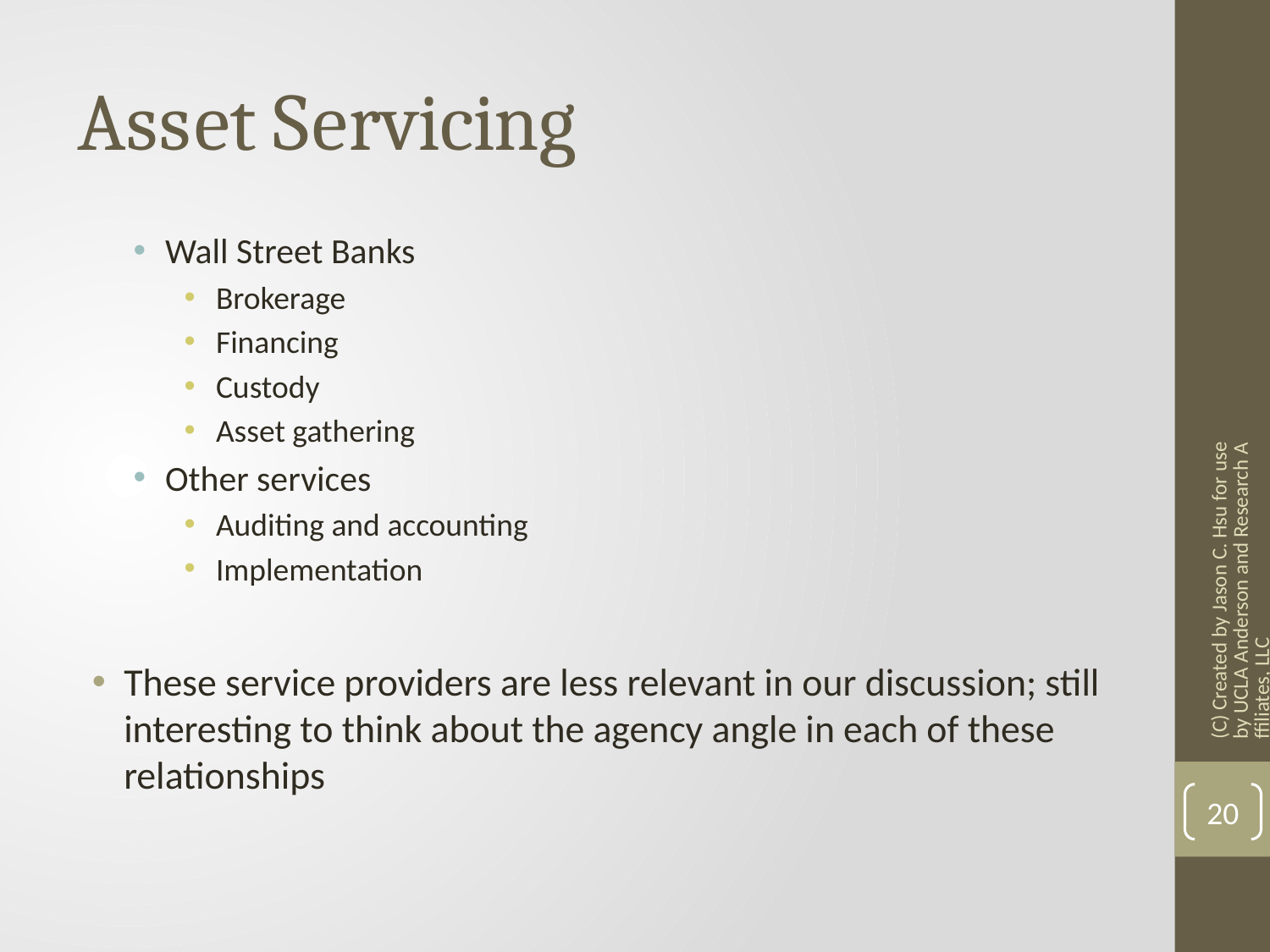

# Asset Servicing
Wall Street Banks
Brokerage
Financing
Custody
Asset gathering
Other services
Auditing and accounting
Implementation

These service providers are less relevant in our discussion; still interesting to think about the agency angle in each of these relationships
(C) Created by Jason C. Hsu for use by UCLA Anderson and Research Affiliates, LLC
20